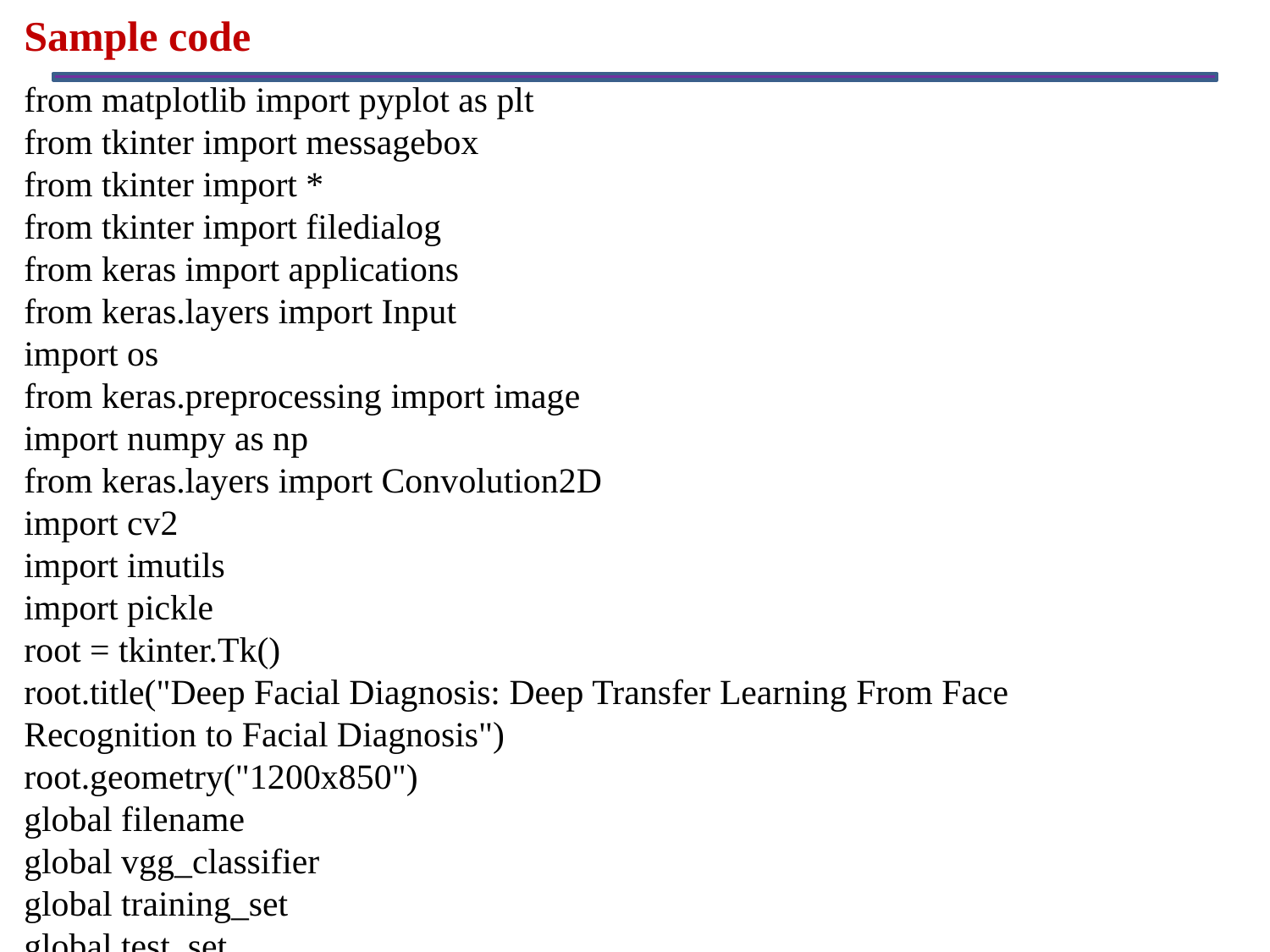

# Sample code

from matplotlib import pyplot as plt
from tkinter import messagebox
from tkinter import *
from tkinter import filedialog
from keras import applications
from keras.layers import Input
import os
from keras.preprocessing import image
import numpy as np
from keras.layers import Convolution2D
import cv2
import imutils
import pickle
root = tkinter.Tk()
root.title("Deep Facial Diagnosis: Deep Transfer Learning From Face
Recognition to Facial Diagnosis")
root.geometry("1200x850")
global filename
global vgg_classifier
global training_set
global test_set